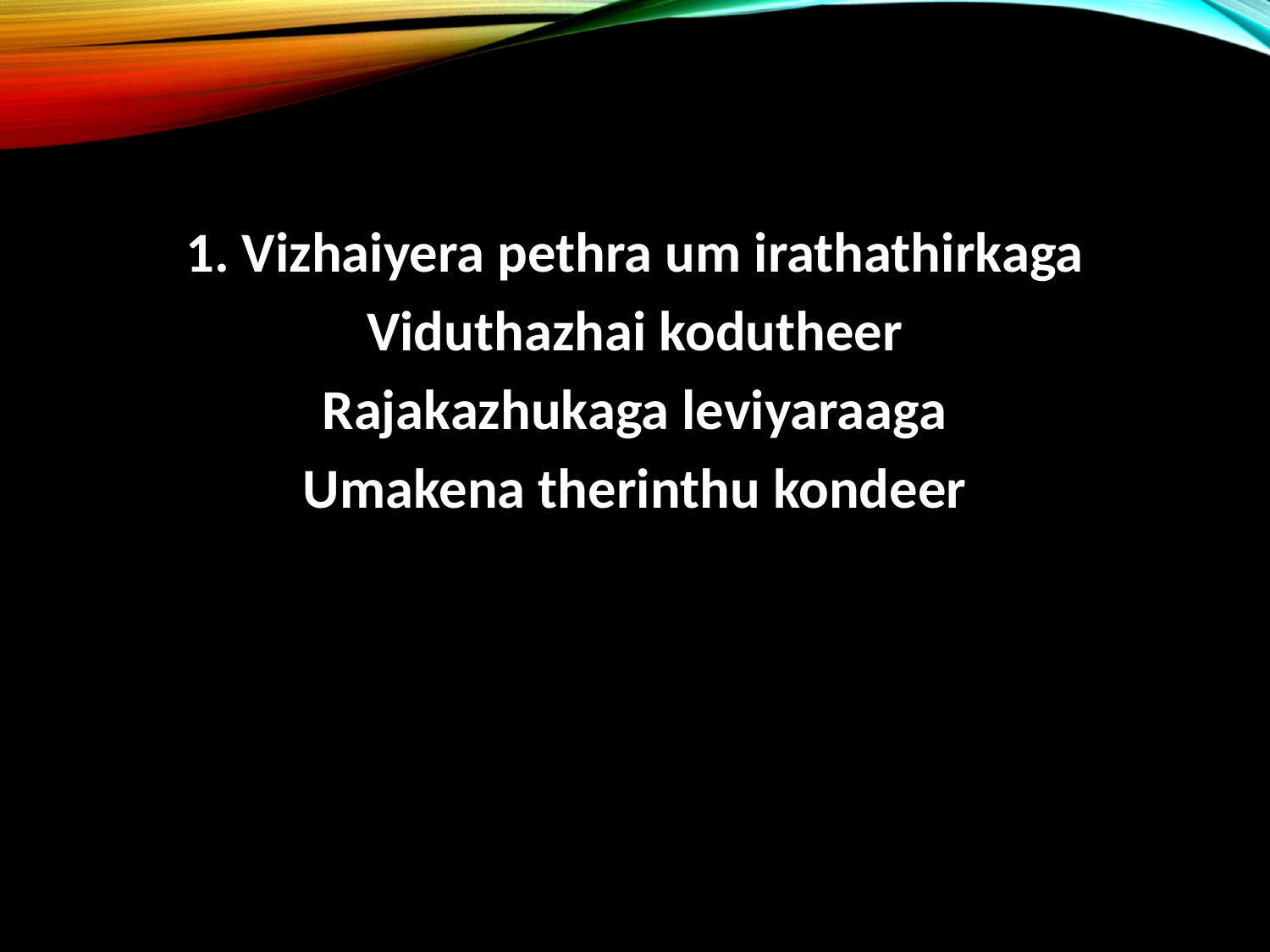

1. Vizhaiyera pethra um irathathirkaga
Viduthazhai kodutheer
Rajakazhukaga leviyaraaga
Umakena therinthu kondeer